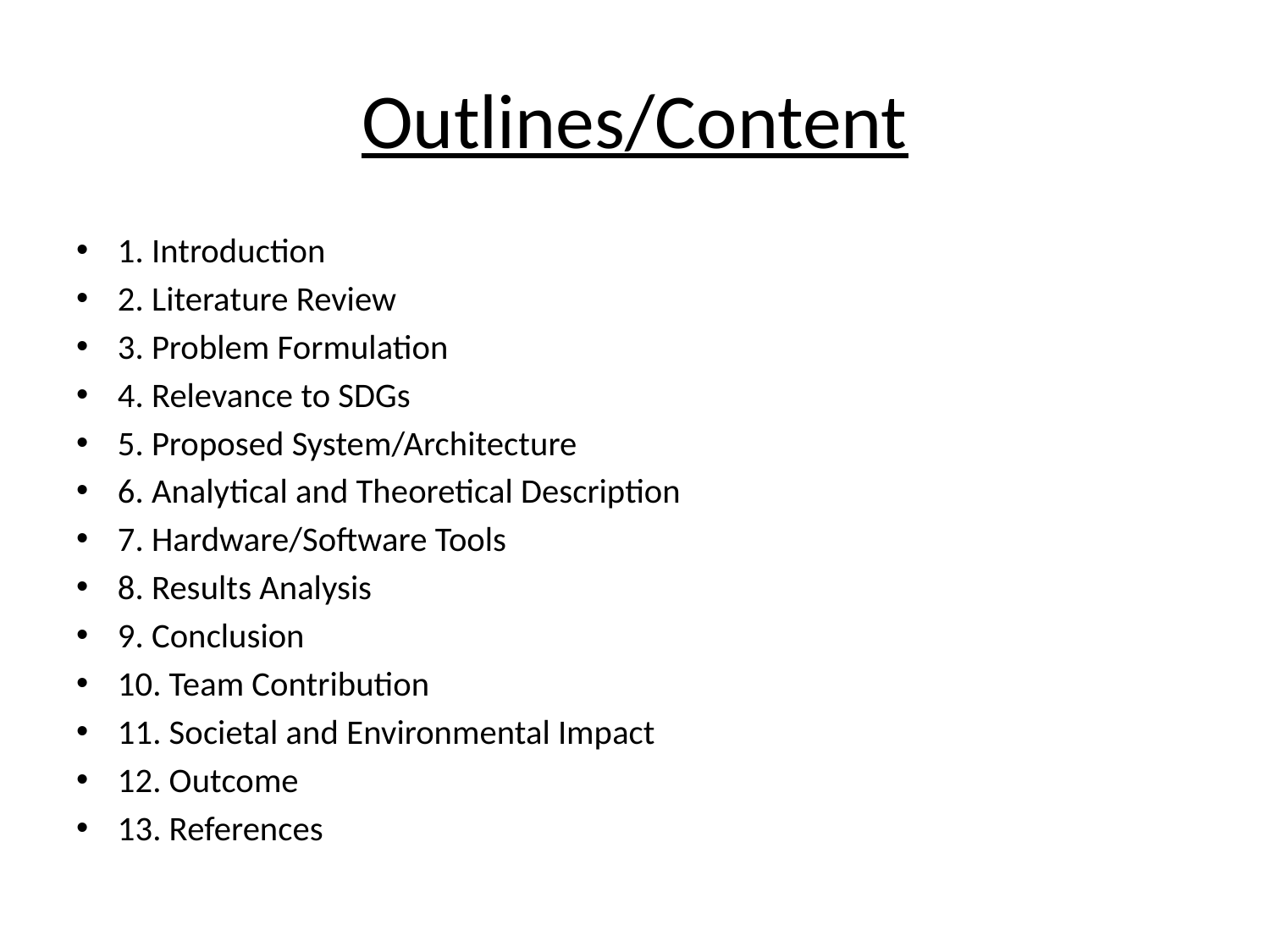

# Outlines/Content
1. Introduction
2. Literature Review
3. Problem Formulation
4. Relevance to SDGs
5. Proposed System/Architecture
6. Analytical and Theoretical Description
7. Hardware/Software Tools
8. Results Analysis
9. Conclusion
10. Team Contribution
11. Societal and Environmental Impact
12. Outcome
13. References